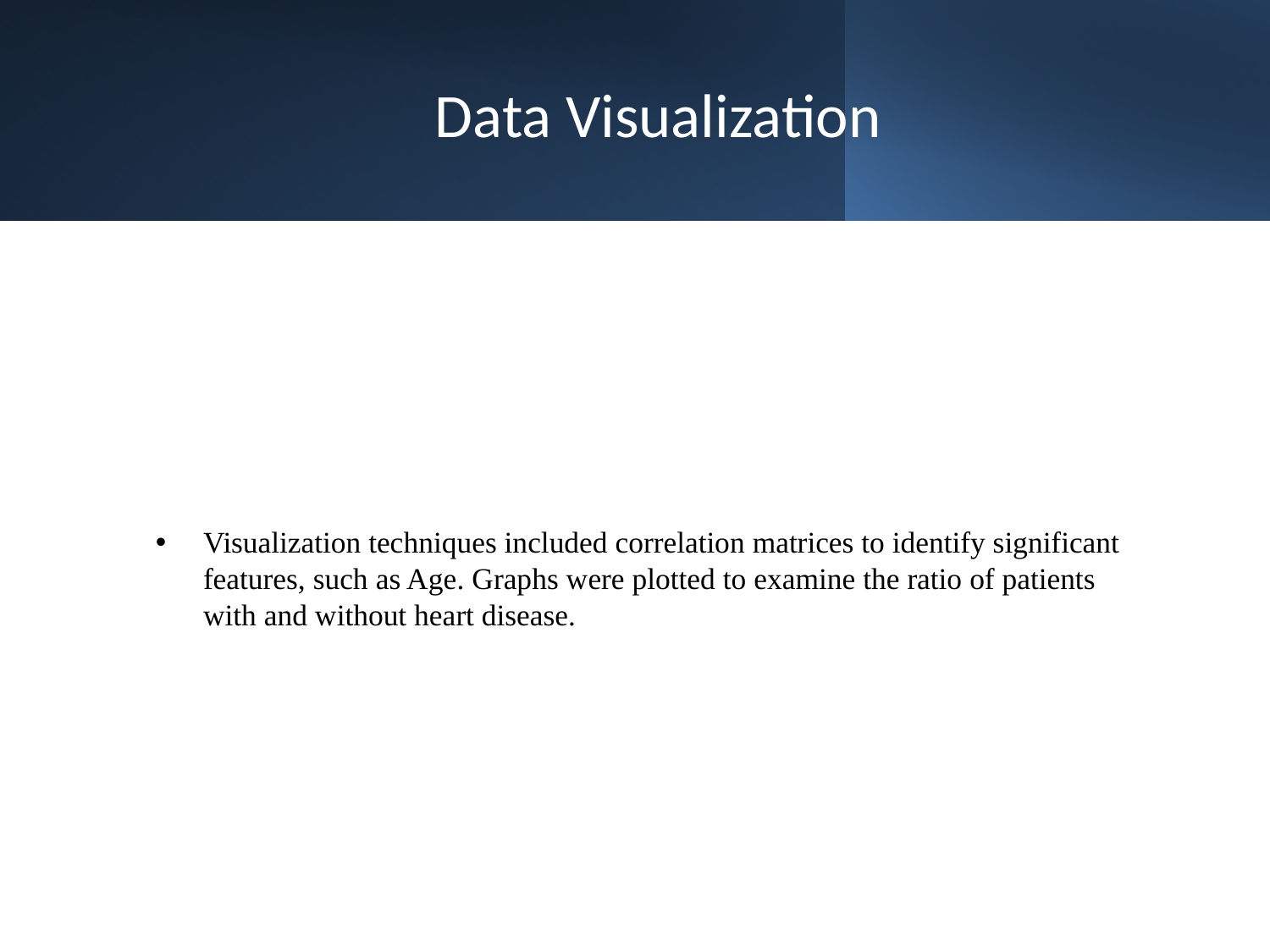

# Data Visualization
Visualization techniques included correlation matrices to identify significant features, such as Age. Graphs were plotted to examine the ratio of patients with and without heart disease.